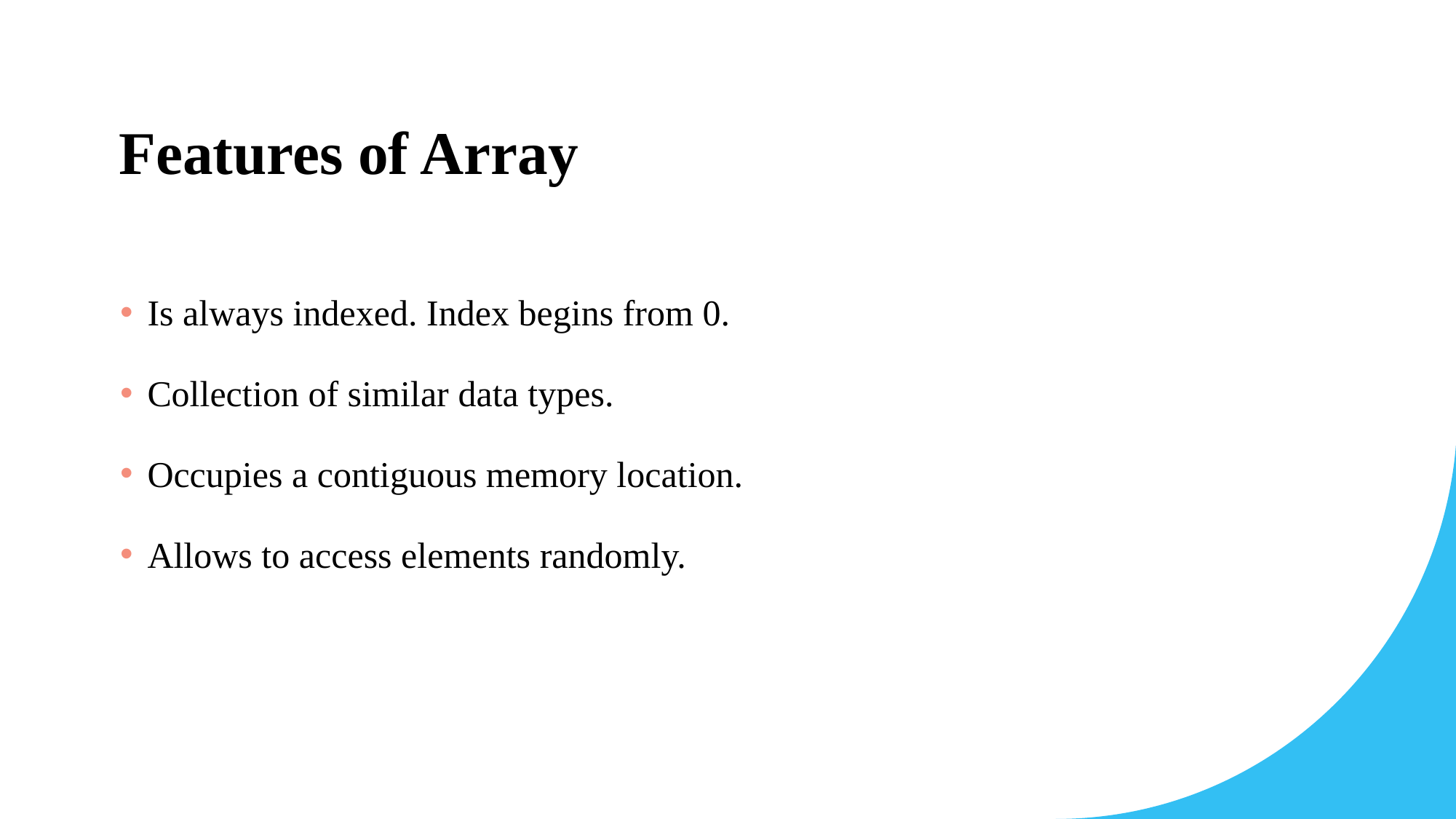

# Features of Array
Is always indexed. Index begins from 0.
Collection of similar data types.
Occupies a contiguous memory location.
Allows to access elements randomly.